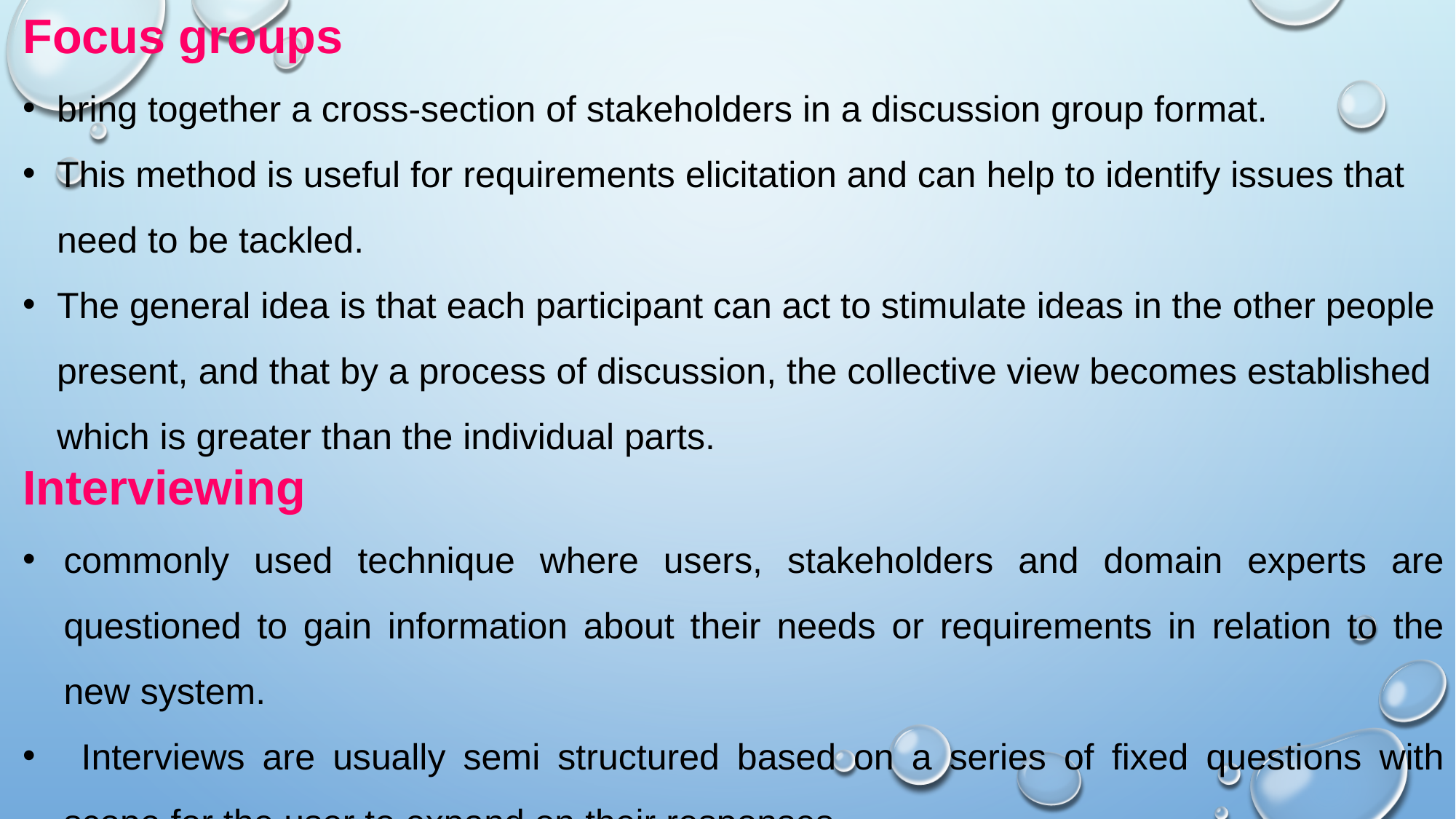

Focus groups
bring together a cross-section of stakeholders in a discussion group format.
This method is useful for requirements elicitation and can help to identify issues that need to be tackled.
The general idea is that each participant can act to stimulate ideas in the other people present, and that by a process of discussion, the collective view becomes established which is greater than the individual parts.
Interviewing
commonly used technique where users, stakeholders and domain experts are questioned to gain information about their needs or requirements in relation to the new system.
 Interviews are usually semi structured based on a series of fixed questions with scope for the user to expand on their responses.